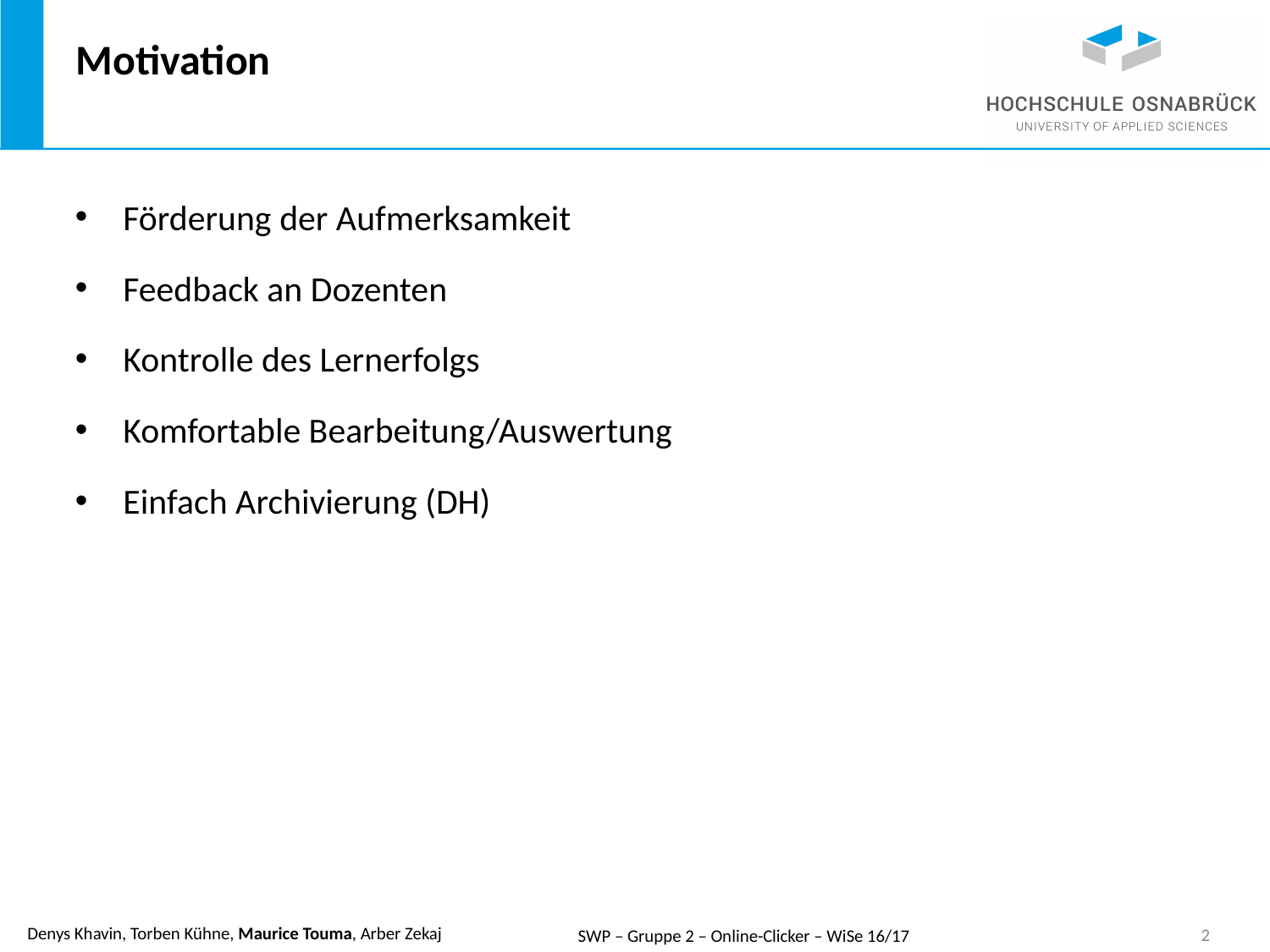

# Motivation
Förderung der Aufmerksamkeit
Feedback an Dozenten
Kontrolle des Lernerfolgs
Komfortable Bearbeitung/Auswertung
Einfach Archivierung (DH)

SWP – Gruppe 2 – Online-Clicker – WiSe 16/17
2